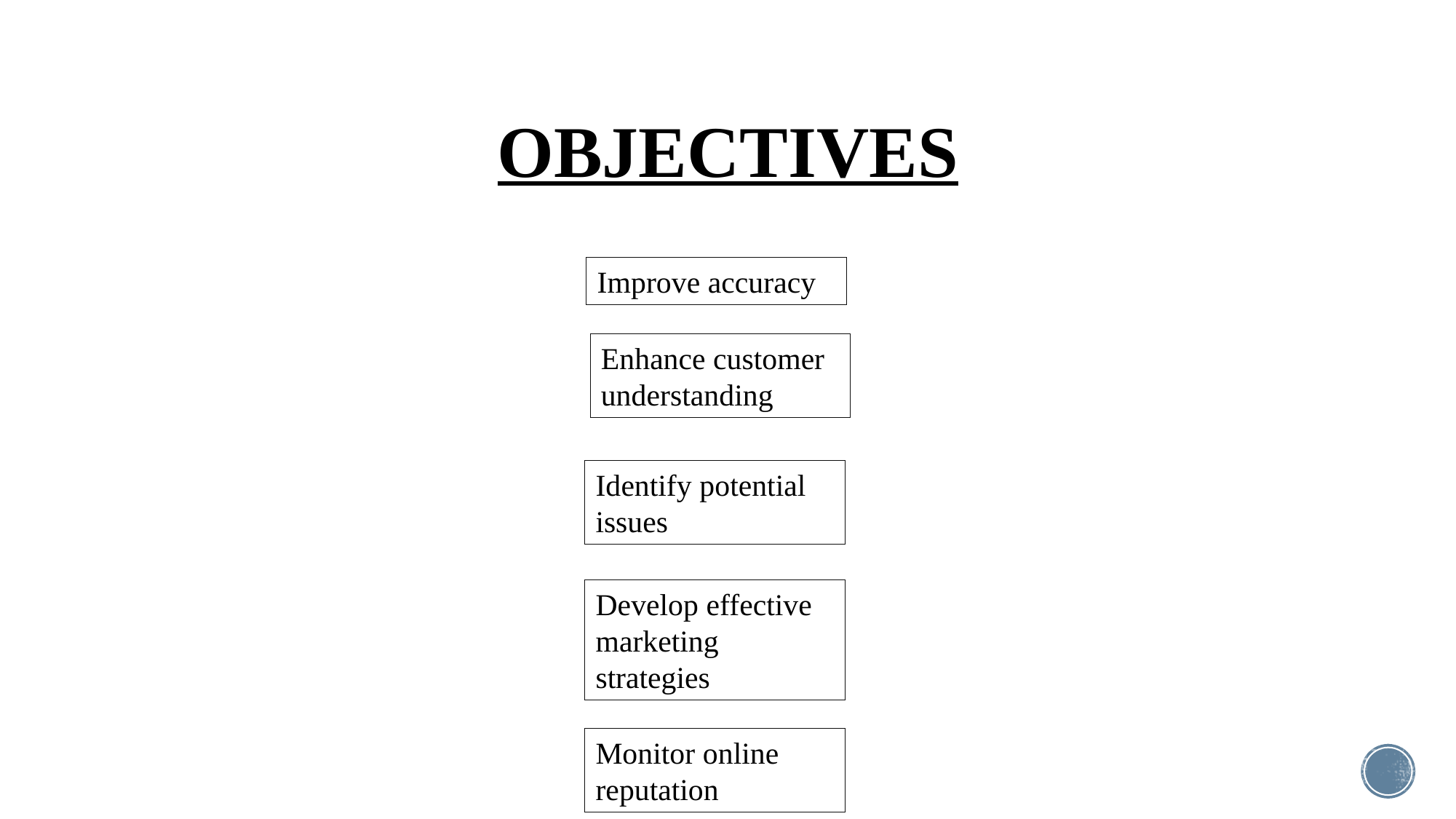

# OBJECTIVES
Improve accuracy
Enhance customer understanding
Identify potential issues
Develop effective marketing strategies
Monitor online reputation